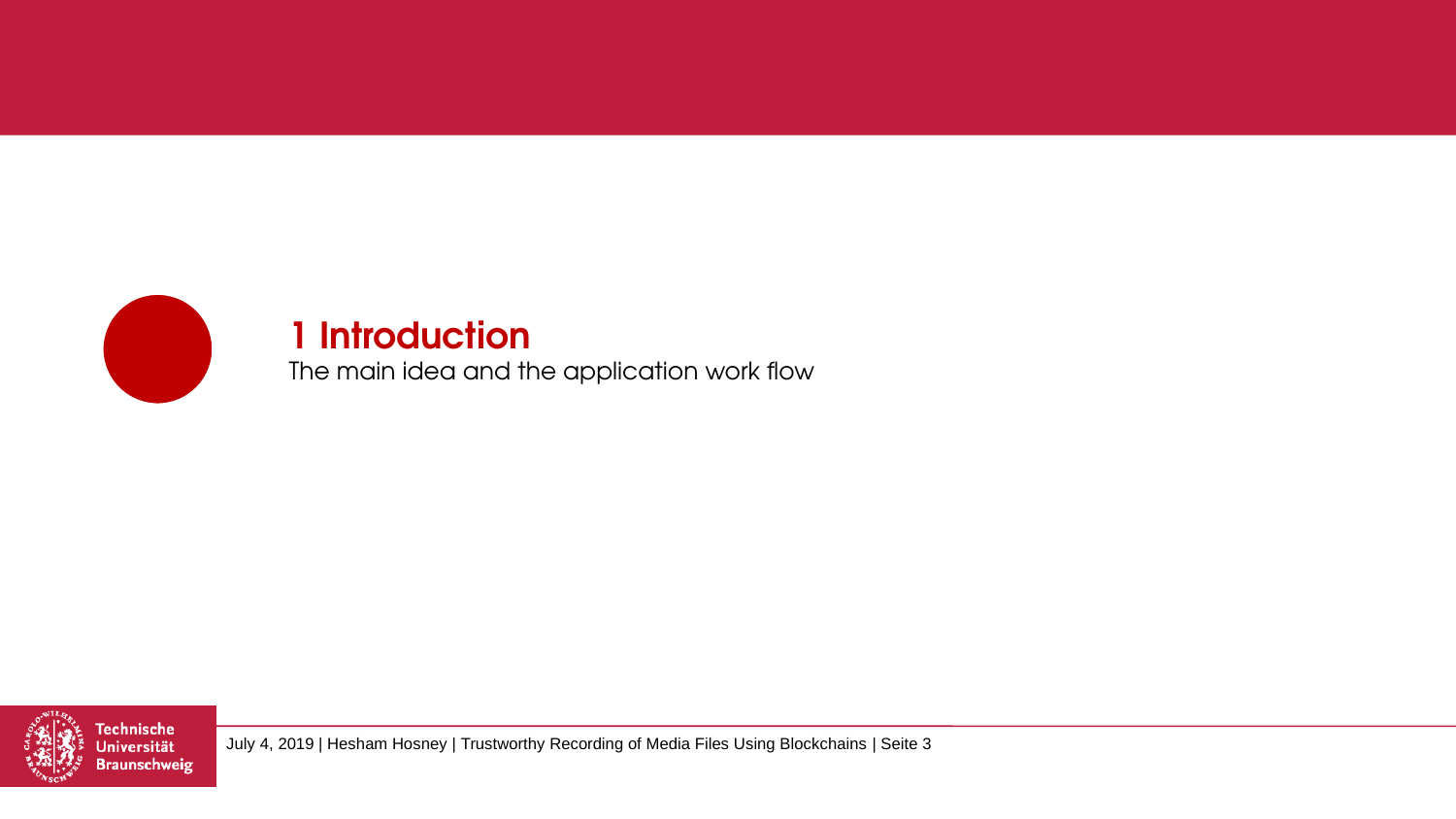

#

1 Introduction
The main idea and the application work flow